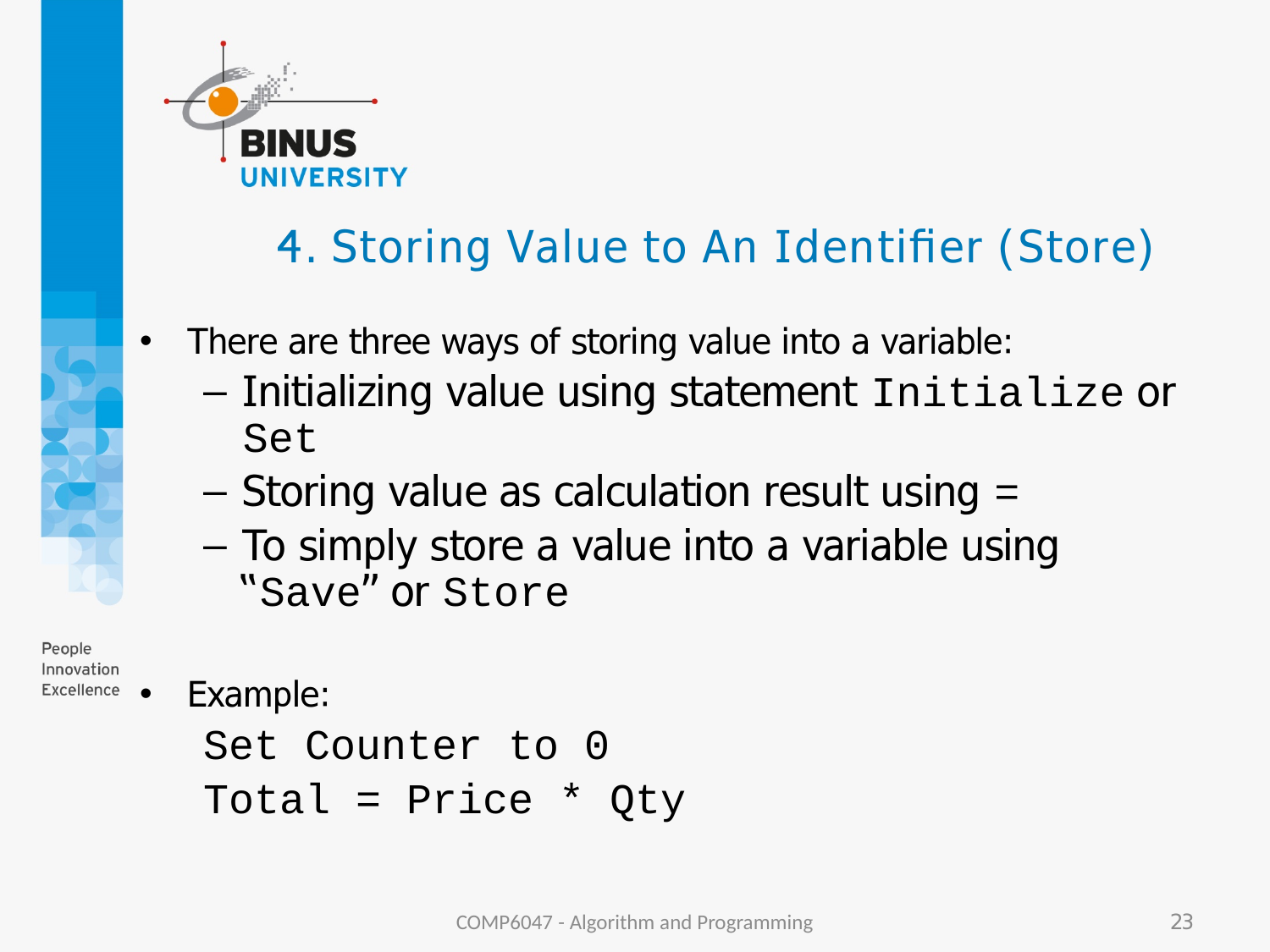

# 4. Storing Value to An Identifier (Store)
There are three ways of storing value into a variable:
Initializing value using statement Initialize or Set
Storing value as calculation result using =
To simply store a value into a variable using “Save” or Store

Example:
Set Counter to 0
Total = Price * Qty
COMP6047 - Algorithm and Programming
23